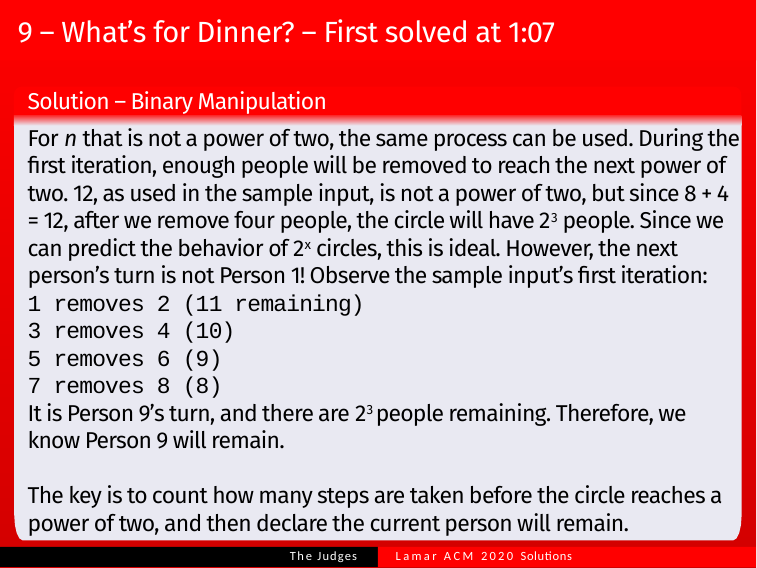

# 9 – What’s for Dinner? – First solved at 1:07
Solution – Binary Manipulation
For n that is not a power of two, the same process can be used. During the first iteration, enough people will be removed to reach the next power of two. 12, as used in the sample input, is not a power of two, but since 8 + 4 = 12, after we remove four people, the circle will have 23 people. Since we can predict the behavior of 2x circles, this is ideal. However, the next person’s turn is not Person 1! Observe the sample input’s first iteration:
1 removes 2 (11 remaining)
3 removes 4 (10)
5 removes 6 (9)
7 removes 8 (8)
It is Person 9’s turn, and there are 23 people remaining. Therefore, we know Person 9 will remain.

The key is to count how many steps are taken before the circle reaches a power of two, and then declare the current person will remain.

Lamar ACM 2020 Solutions
The Judges